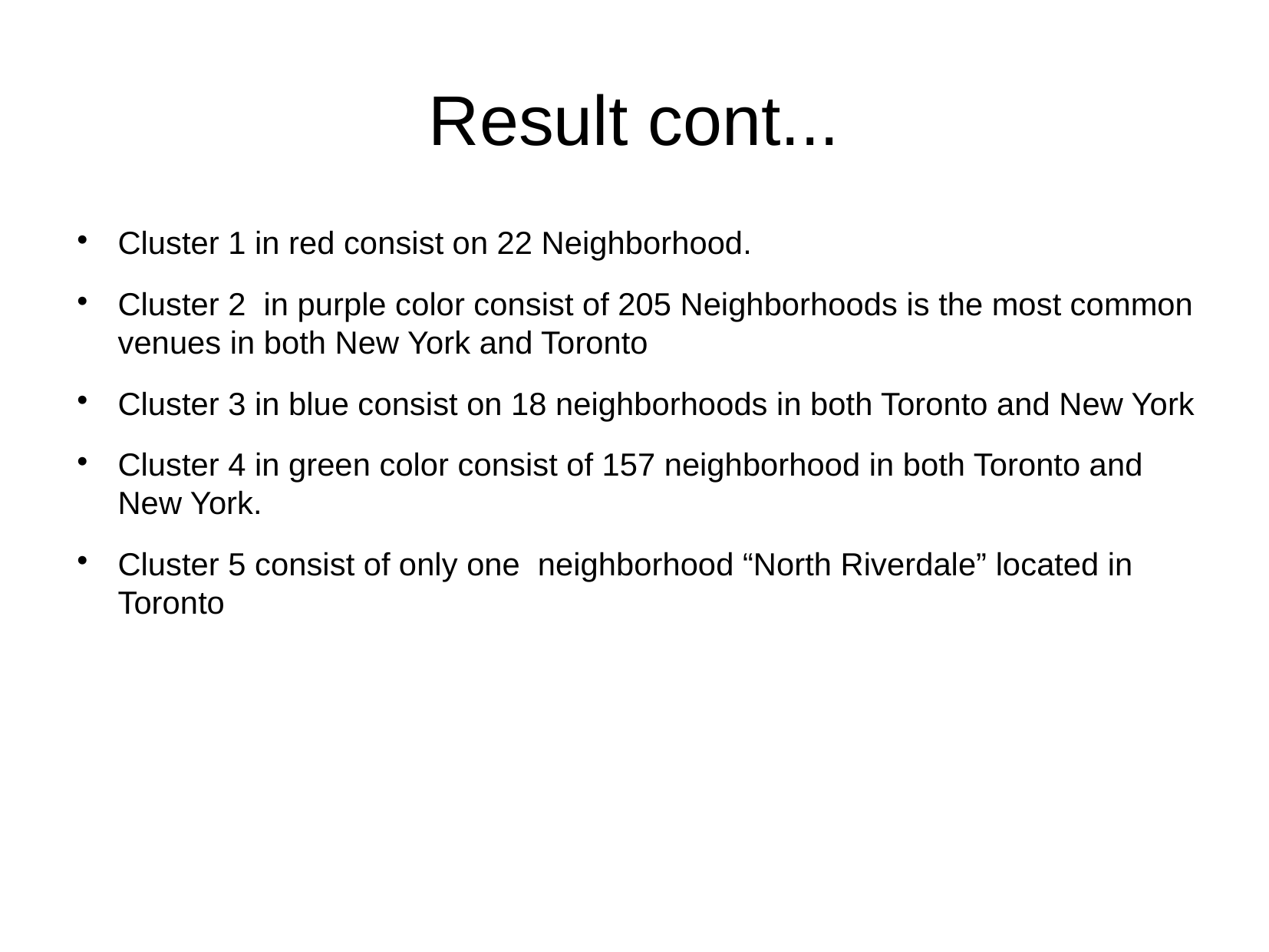

Result cont...
Cluster 1 in red consist on 22 Neighborhood.
Cluster 2  in purple color consist of 205 Neighborhoods is the most common venues in both New York and Toronto
Cluster 3 in blue consist on 18 neighborhoods in both Toronto and New York
Cluster 4 in green color consist of 157 neighborhood in both Toronto and New York.
Cluster 5 consist of only one  neighborhood “North Riverdale” located in Toronto